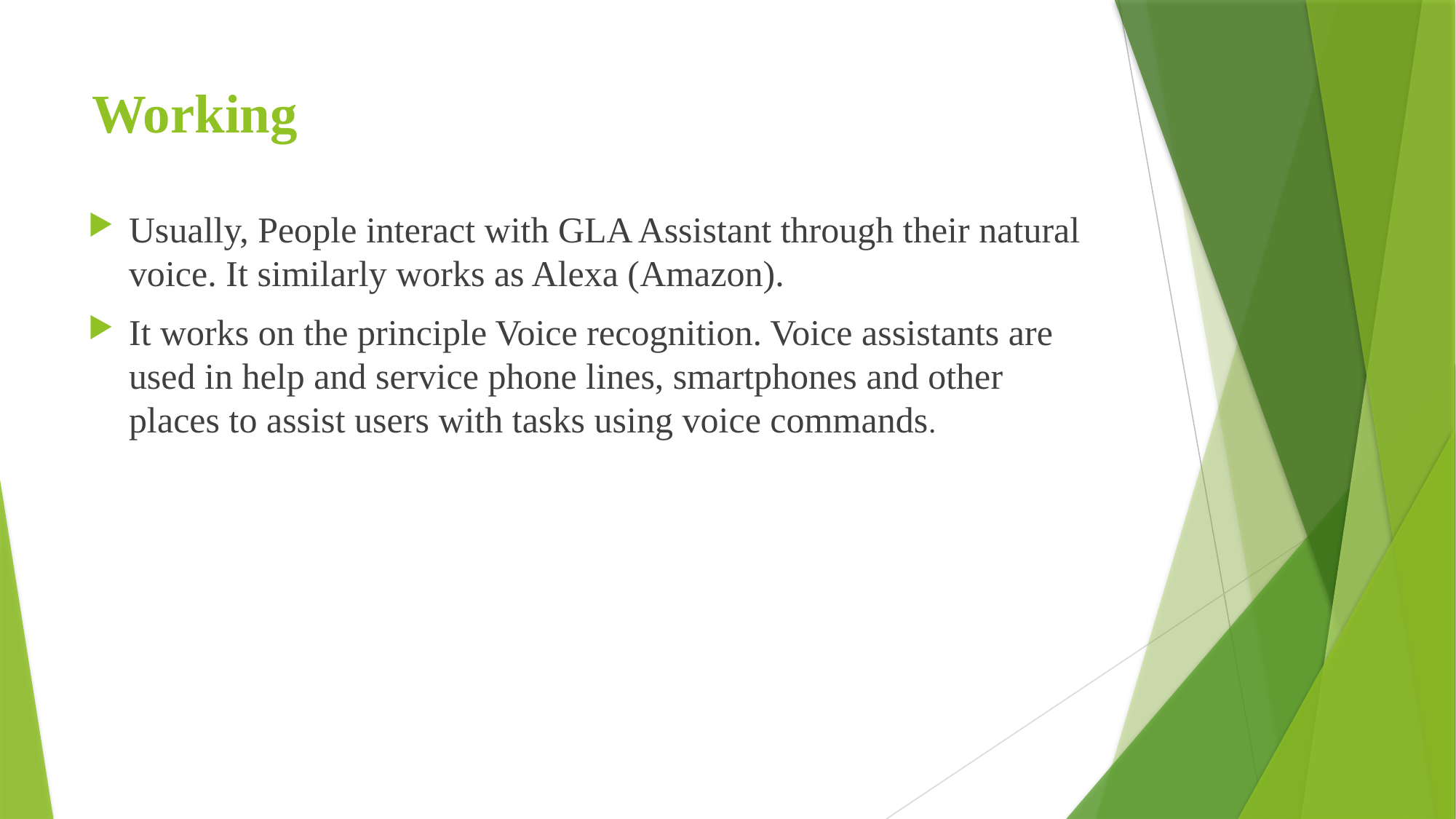

# Working
Usually, People interact with GLA Assistant through their natural voice. It similarly works as Alexa (Amazon).
It works on the principle Voice recognition. Voice assistants are used in help and service phone lines, smartphones and other places to assist users with tasks using voice commands.